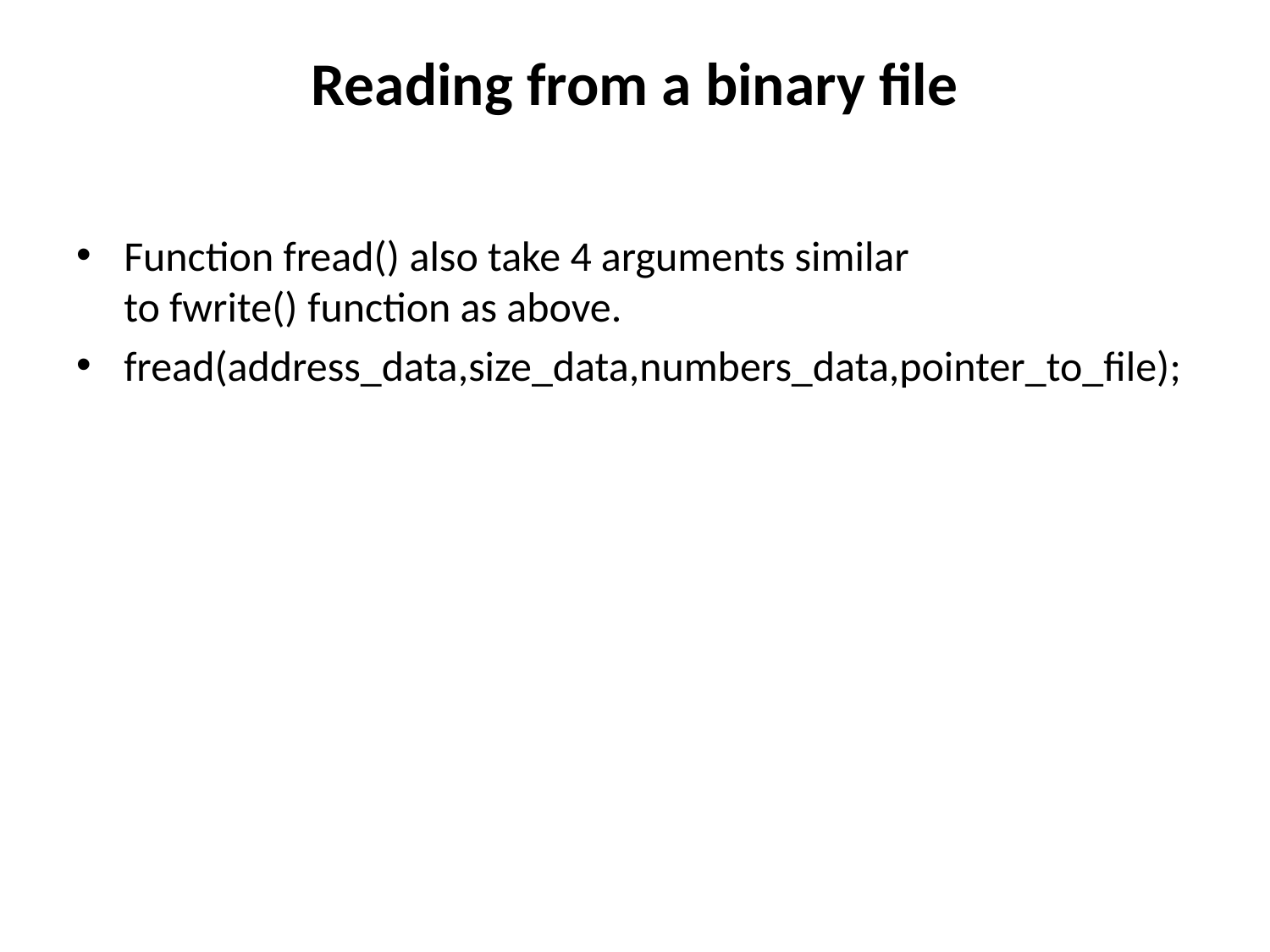

# Reading from a binary file
Function fread() also take 4 arguments similar to fwrite() function as above.
fread(address_data,size_data,numbers_data,pointer_to_file);